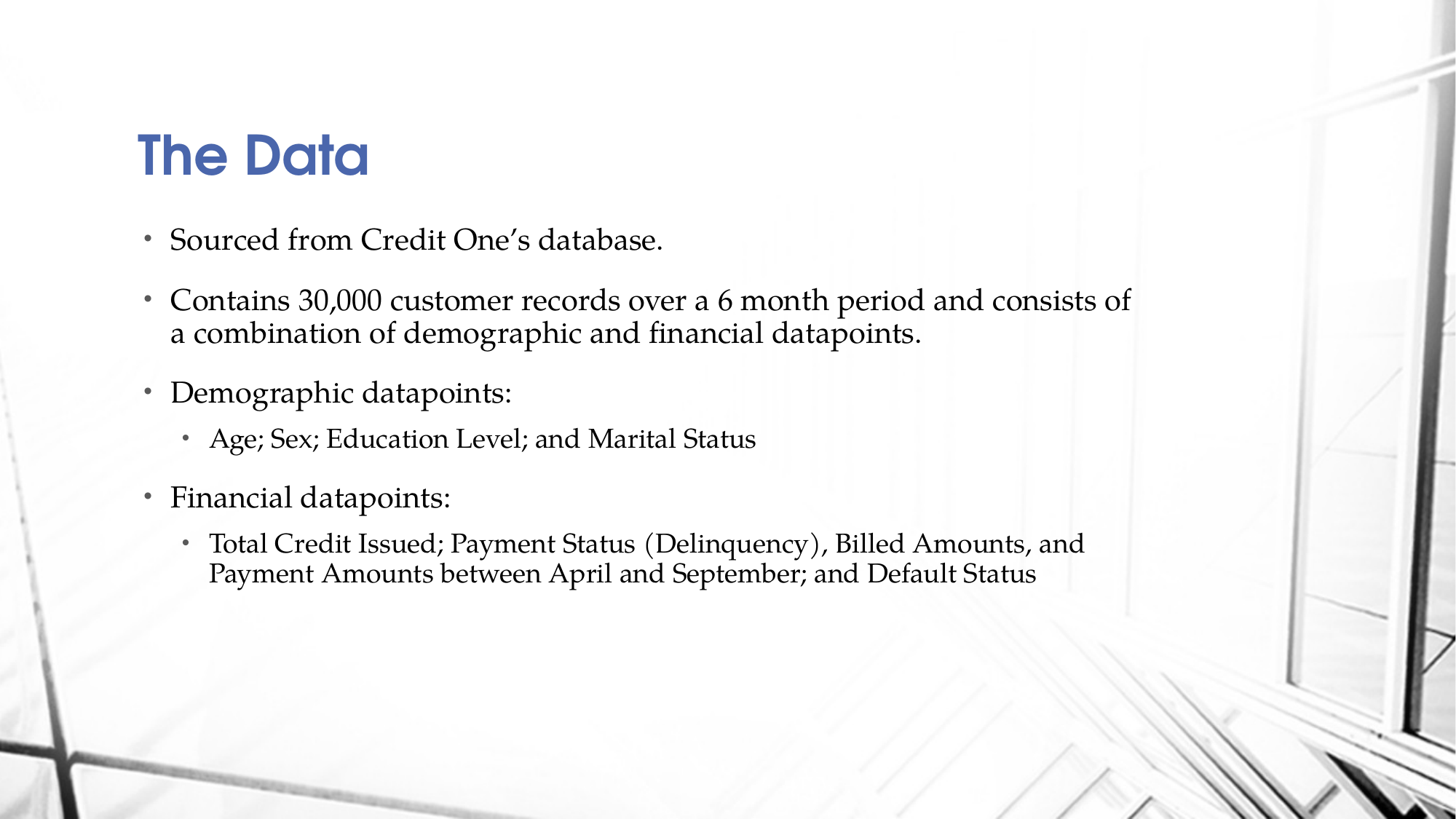

# The Data
Sourced from Credit One’s database.
Contains 30,000 customer records over a 6 month period and consists of a combination of demographic and financial datapoints.
Demographic datapoints:
Age; Sex; Education Level; and Marital Status
Financial datapoints:
Total Credit Issued; Payment Status (Delinquency), Billed Amounts, and Payment Amounts between April and September; and Default Status